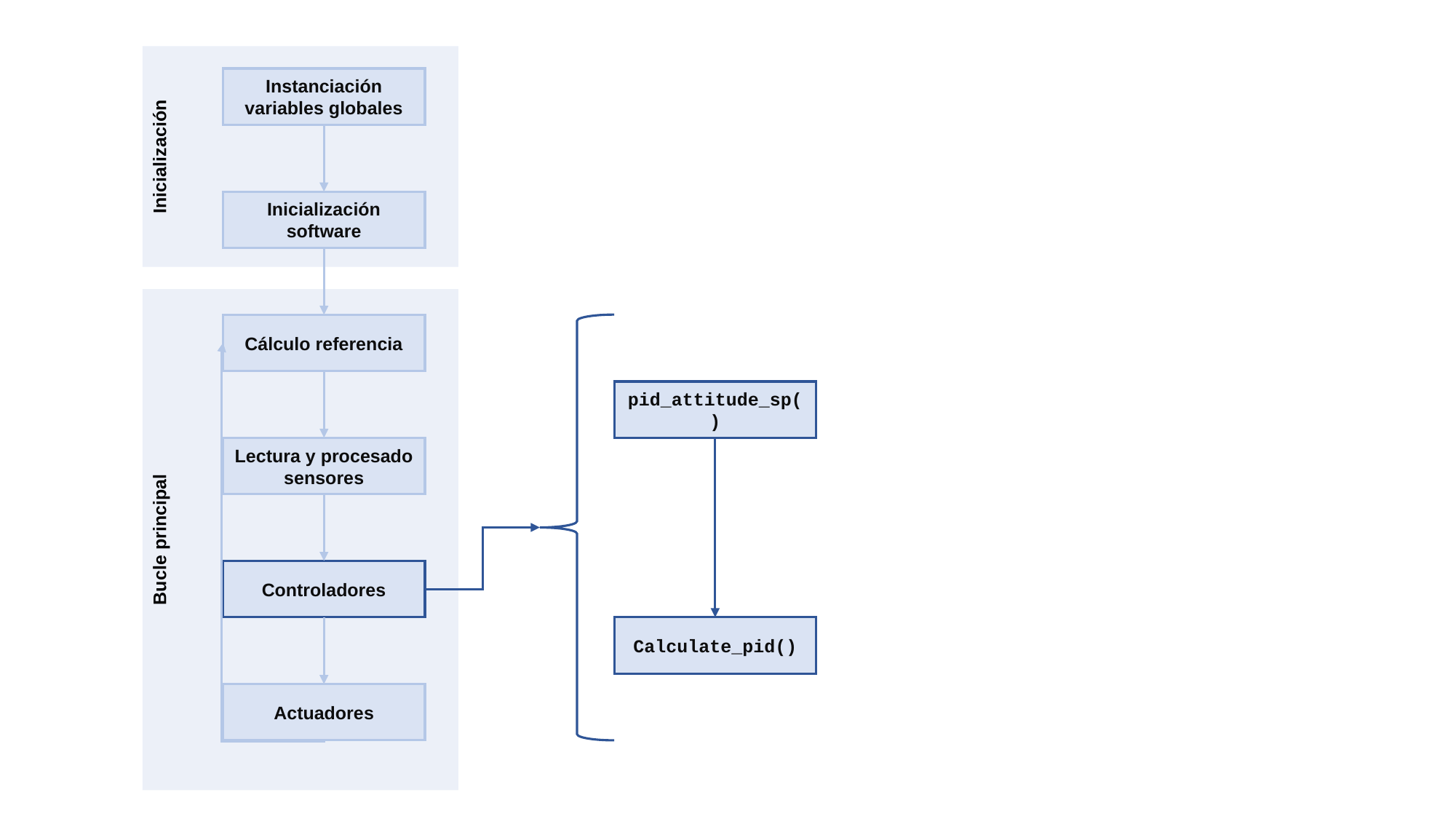

Inicialización
Instanciación variables globales
Inicialización software
Bucle principal
Cálculo referencia

pid_attitude_sp()
Lectura y procesado sensores
Controladores
Calculate_pid()
Actuadores